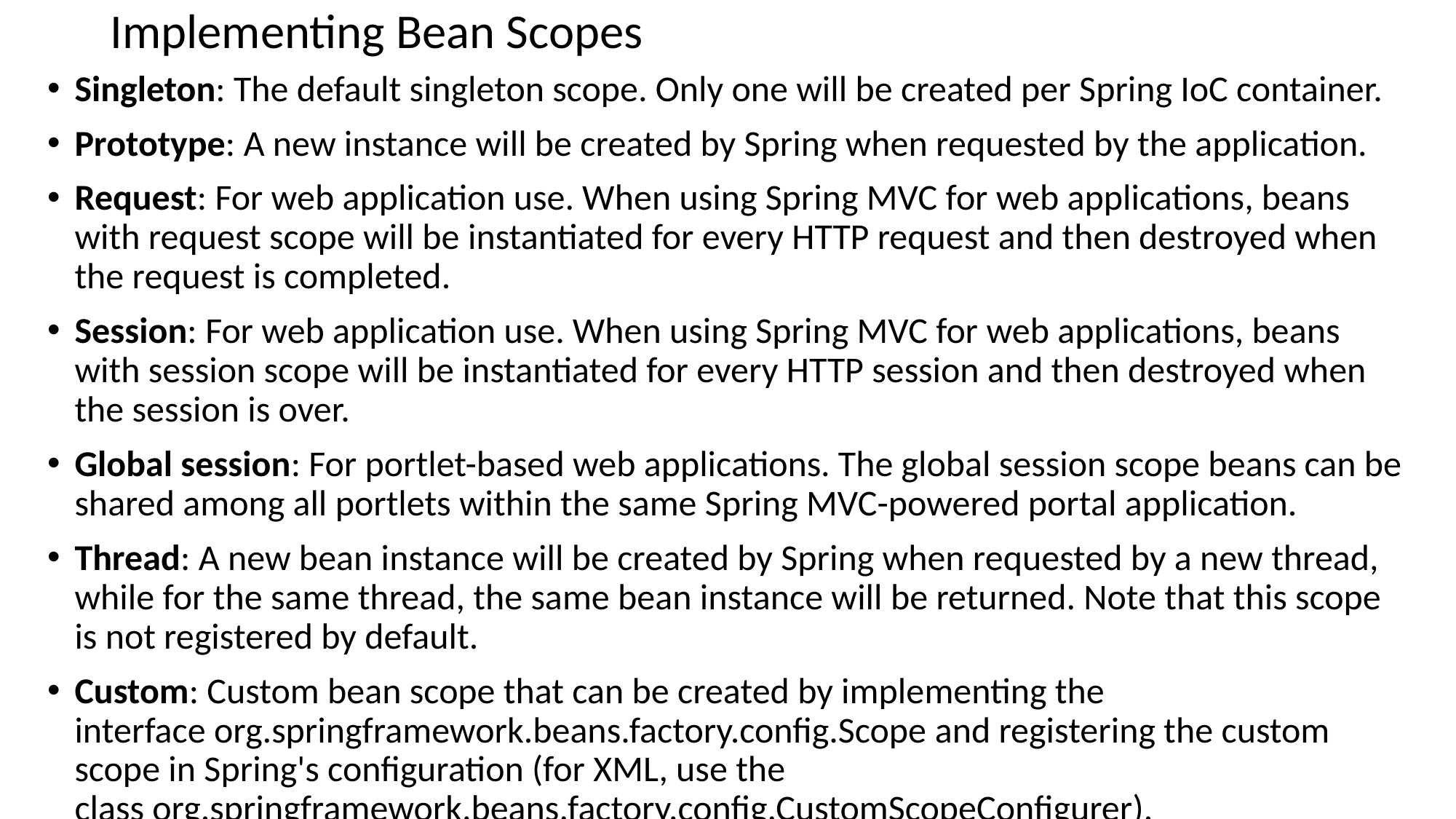

# Implementing Bean Scopes
Singleton: The default singleton scope. Only one will be created per Spring IoC container.
Prototype: A new instance will be created by Spring when requested by the application.
Request: For web application use. When using Spring MVC for web applications, beans with request scope will be instantiated for every HTTP request and then destroyed when the request is completed.
Session: For web application use. When using Spring MVC for web applications, beans with session scope will be instantiated for every HTTP session and then destroyed when the session is over.
Global session: For portlet-based web applications. The global session scope beans can be shared among all portlets within the same Spring MVC-powered portal application.
Thread: A new bean instance will be created by Spring when requested by a new thread, while for the same thread, the same bean instance will be returned. Note that this scope is not registered by default.
Custom: Custom bean scope that can be created by implementing the interface org.springframework.beans.factory.config.Scope and registering the custom scope in Spring's configuration (for XML, use the class org.springframework.beans.factory.config.CustomScopeConfigurer).